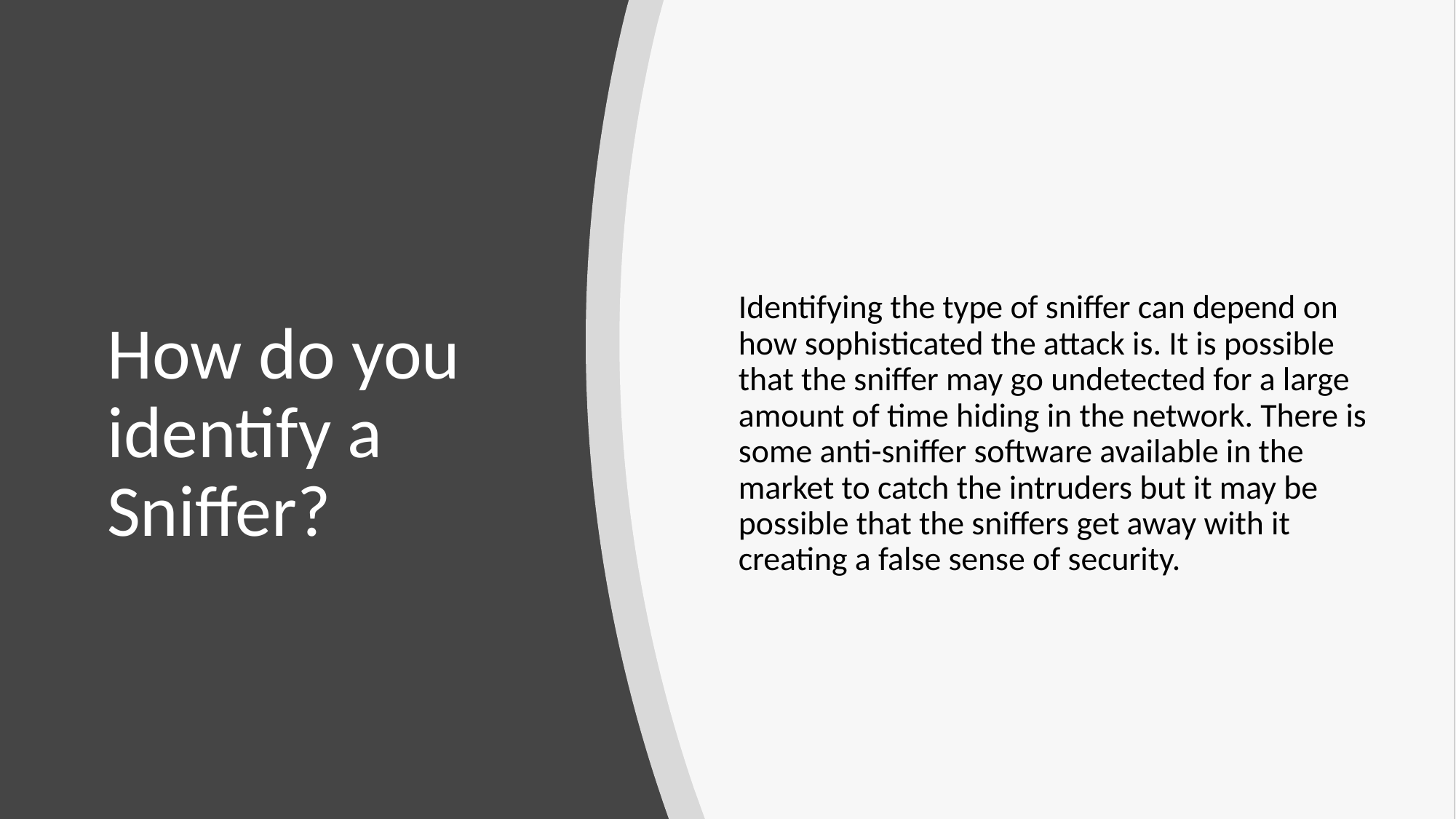

Identifying the type of sniffer can depend on how sophisticated the attack is. It is possible that the sniffer may go undetected for a large amount of time hiding in the network. There is some anti-sniffer software available in the market to catch the intruders but it may be possible that the sniffers get away with it creating a false sense of security.
# How do you identify a Sniffer?